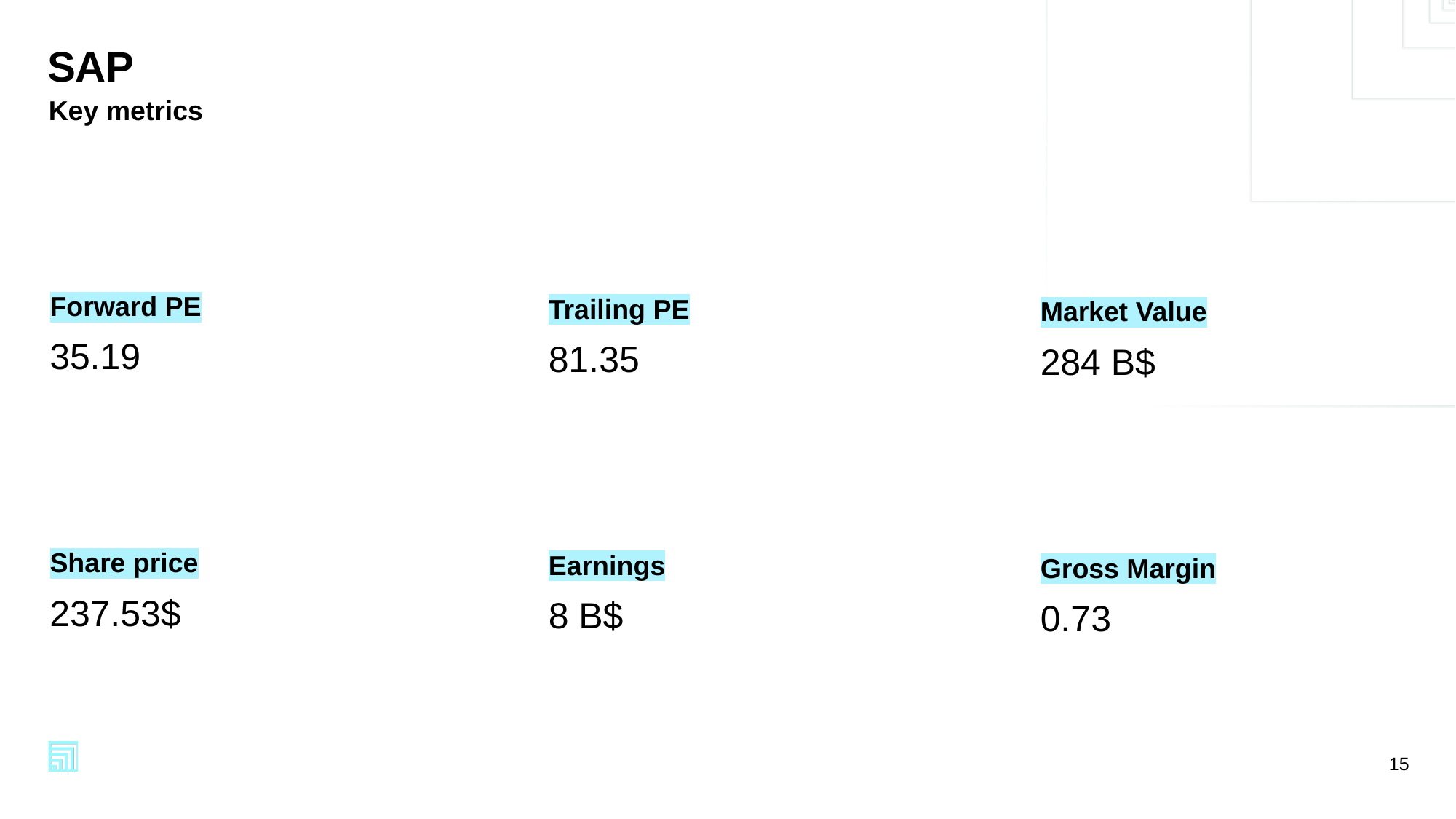

SAP
Key metrics
Forward PE
Trailing PE

Market Value

35.19
81.35
284 B$

Share price

Earnings

Gross Margin

237.53$

8 B$

0.73